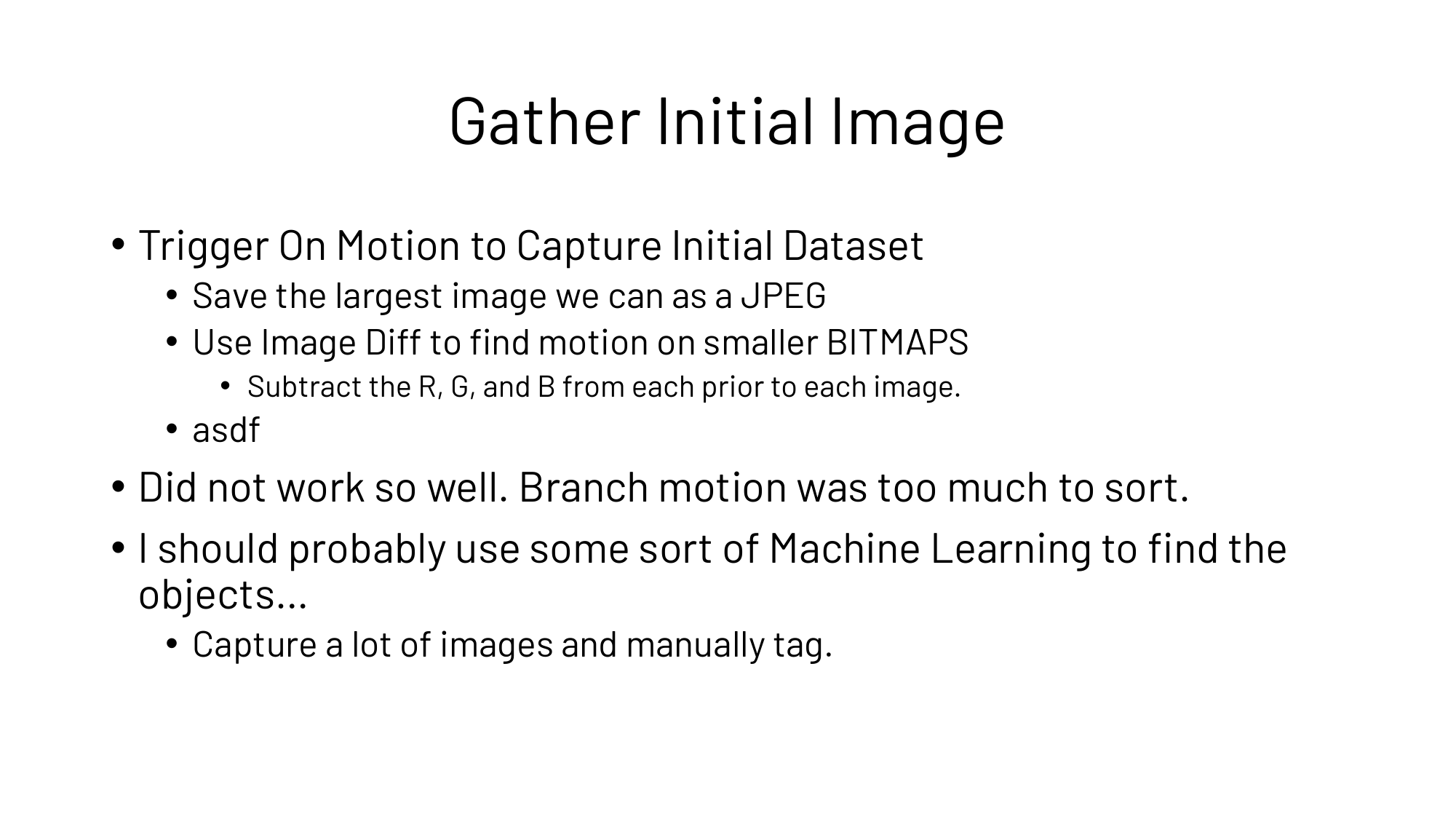

# Gather Initial Image
Trigger On Motion to Capture Initial Dataset
Save the largest image we can as a JPEG
Use Image Diff to find motion on smaller BITMAPS
Subtract the R, G, and B from each prior to each image.
asdf
Did not work so well. Branch motion was too much to sort.
I should probably use some sort of Machine Learning to find the objects…
Capture a lot of images and manually tag.